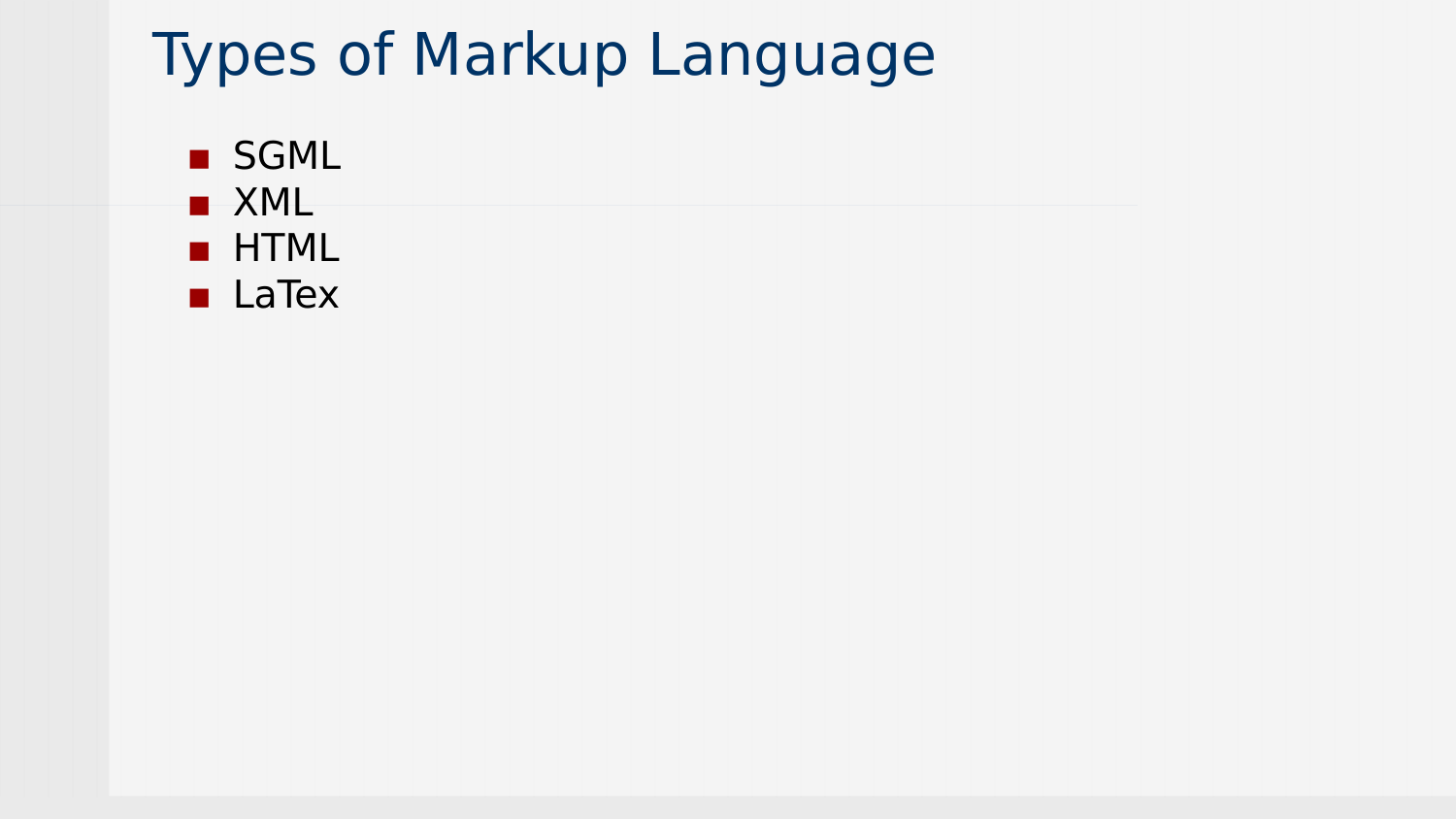

# Types of Markup Language
SGML
XML
HTML
LaTex